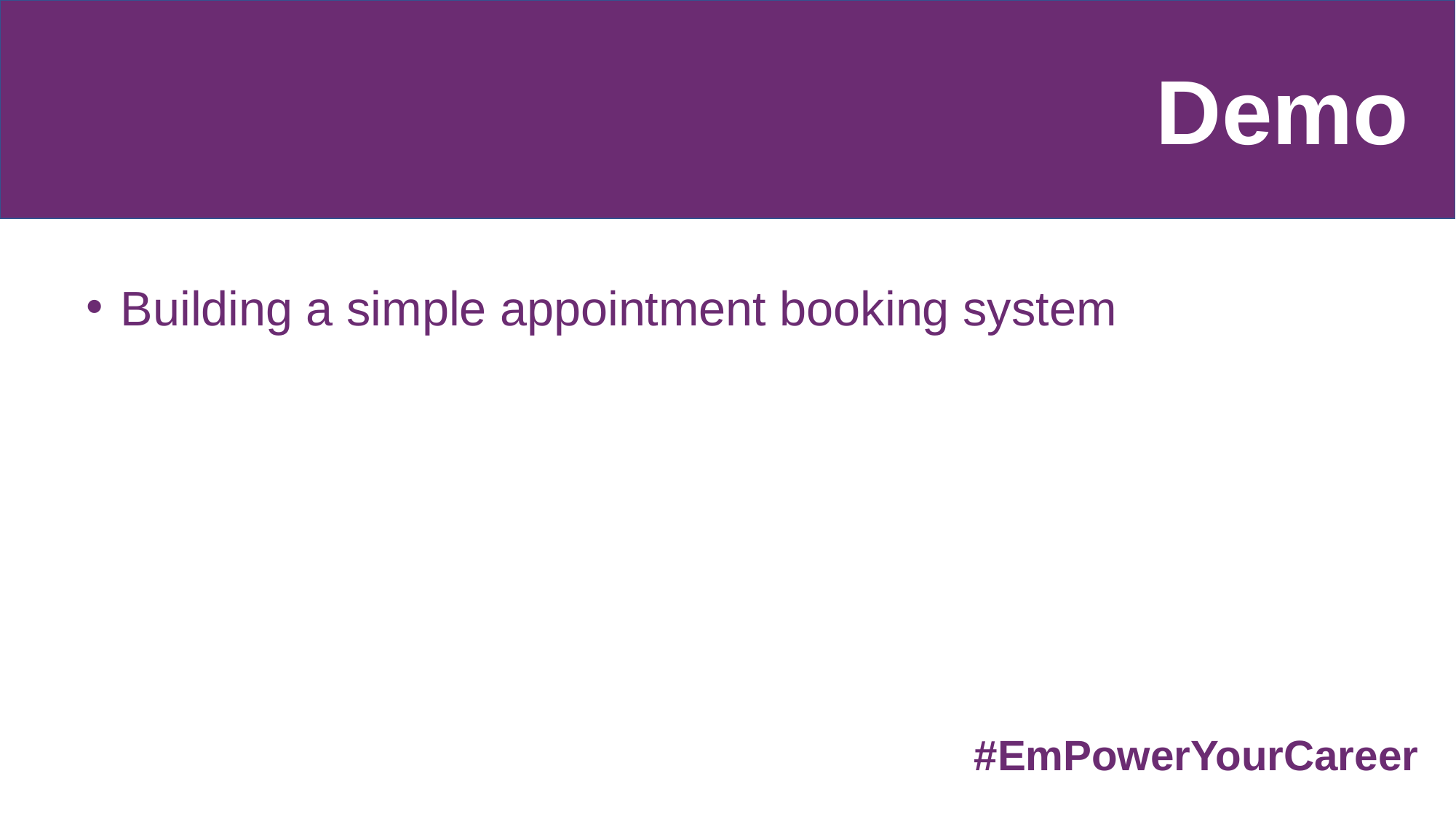

Demo
Building a simple appointment booking system

#EmPowerYourCareer